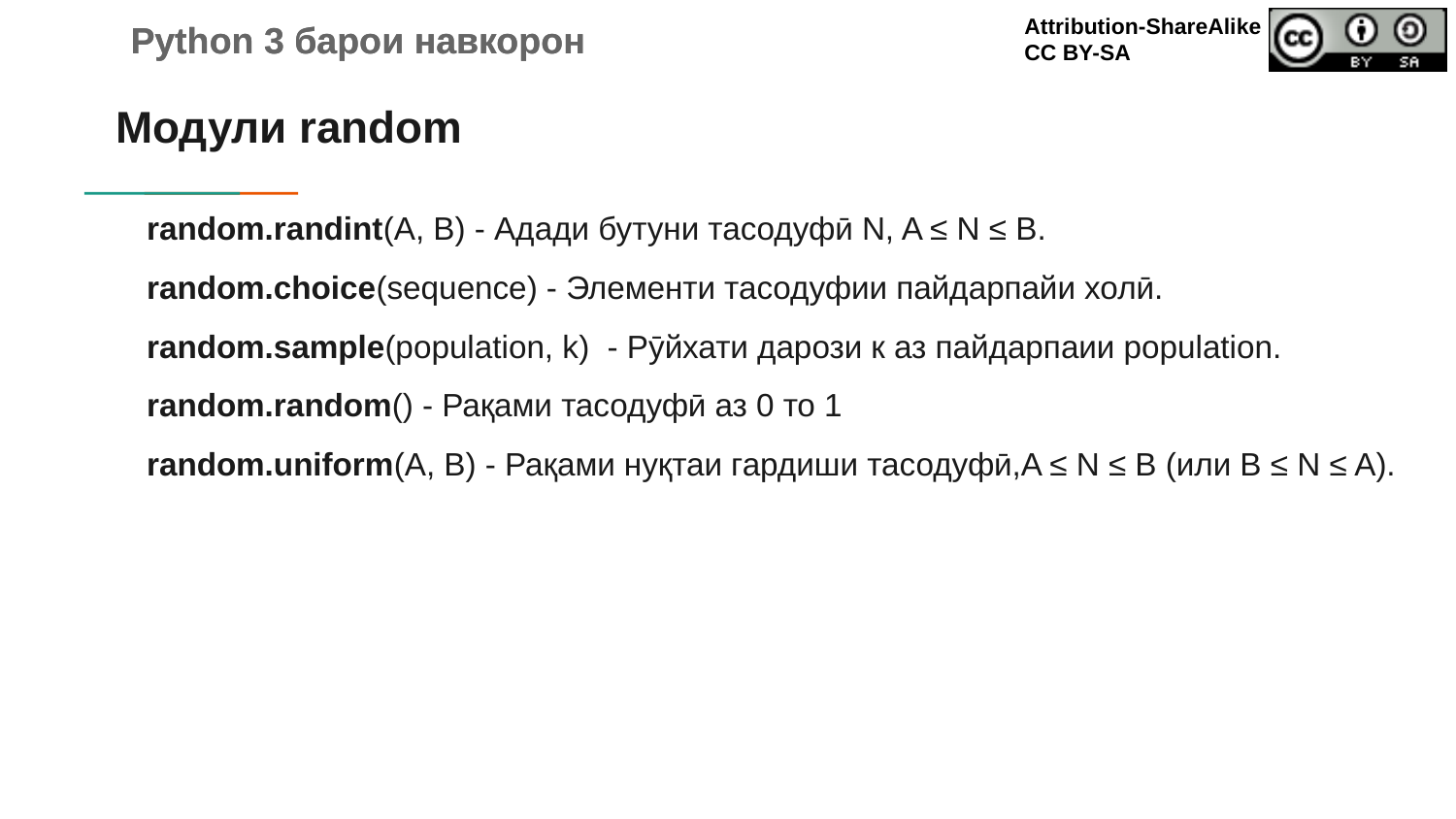

# Модули random
random.randint(A, B) - Адади бутуни тасодуфӣ N, A ≤ N ≤ B.
random.choice(sequence) - Элементи тасодуфии пайдарпайи холӣ.
random.sample(population, k)  - Рӯйхати дарози к аз пайдарпаии population.
random.random() - Рақами тасодуфӣ аз 0 то 1
random.uniform(A, B) - Рақами нуқтаи гардиши тасодуфӣ,A ≤ N ≤ B (или B ≤ N ≤ A).